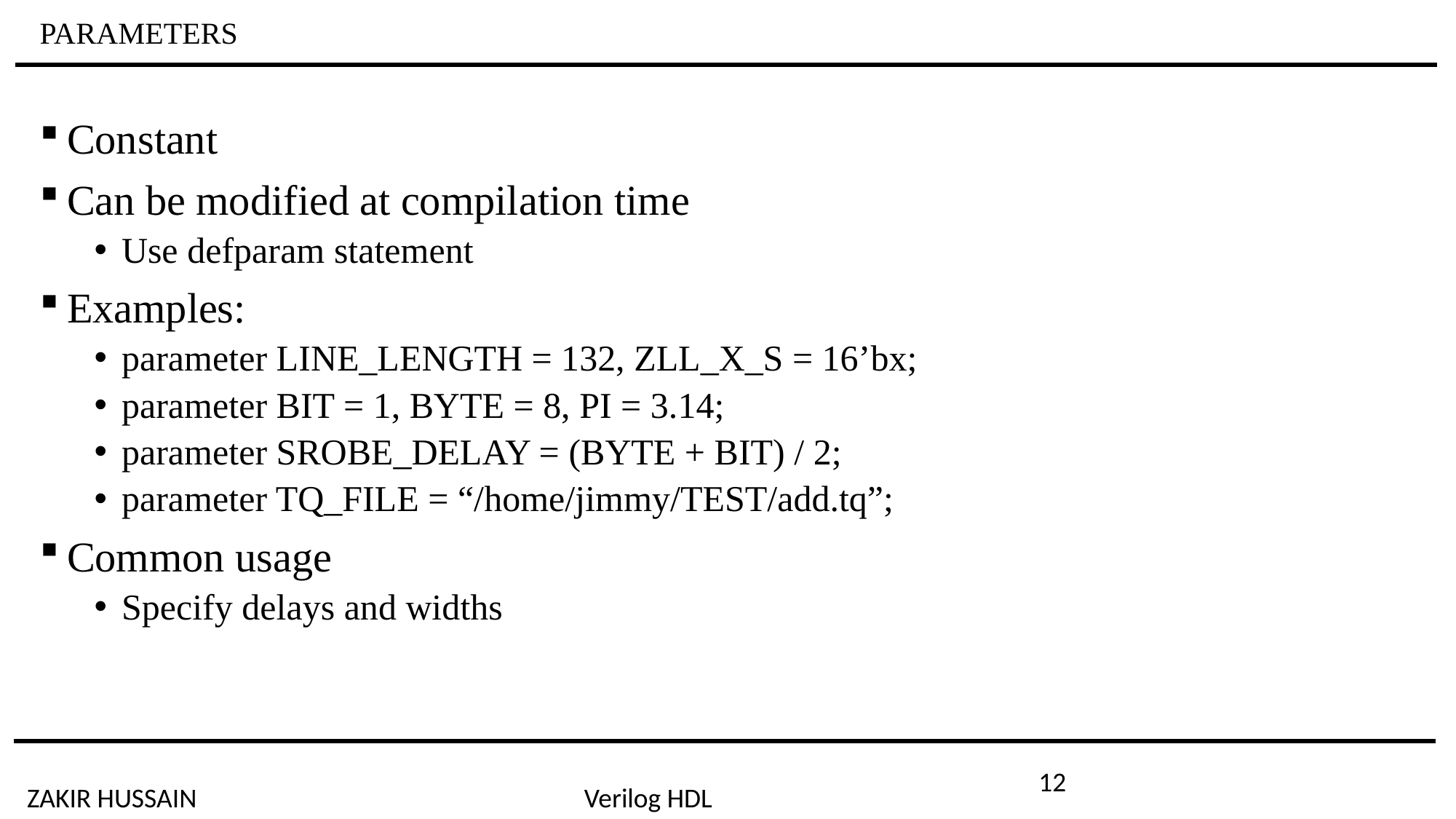

# PARAMETERS
Constant
Can be modified at compilation time
Use defparam statement
Examples:
parameter LINE_LENGTH = 132, ZLL_X_S = 16’bx;
parameter BIT = 1, BYTE = 8, PI = 3.14;
parameter SROBE_DELAY = (BYTE + BIT) / 2;
parameter TQ_FILE = “/home/jimmy/TEST/add.tq”;
Common usage
Specify delays and widths
12